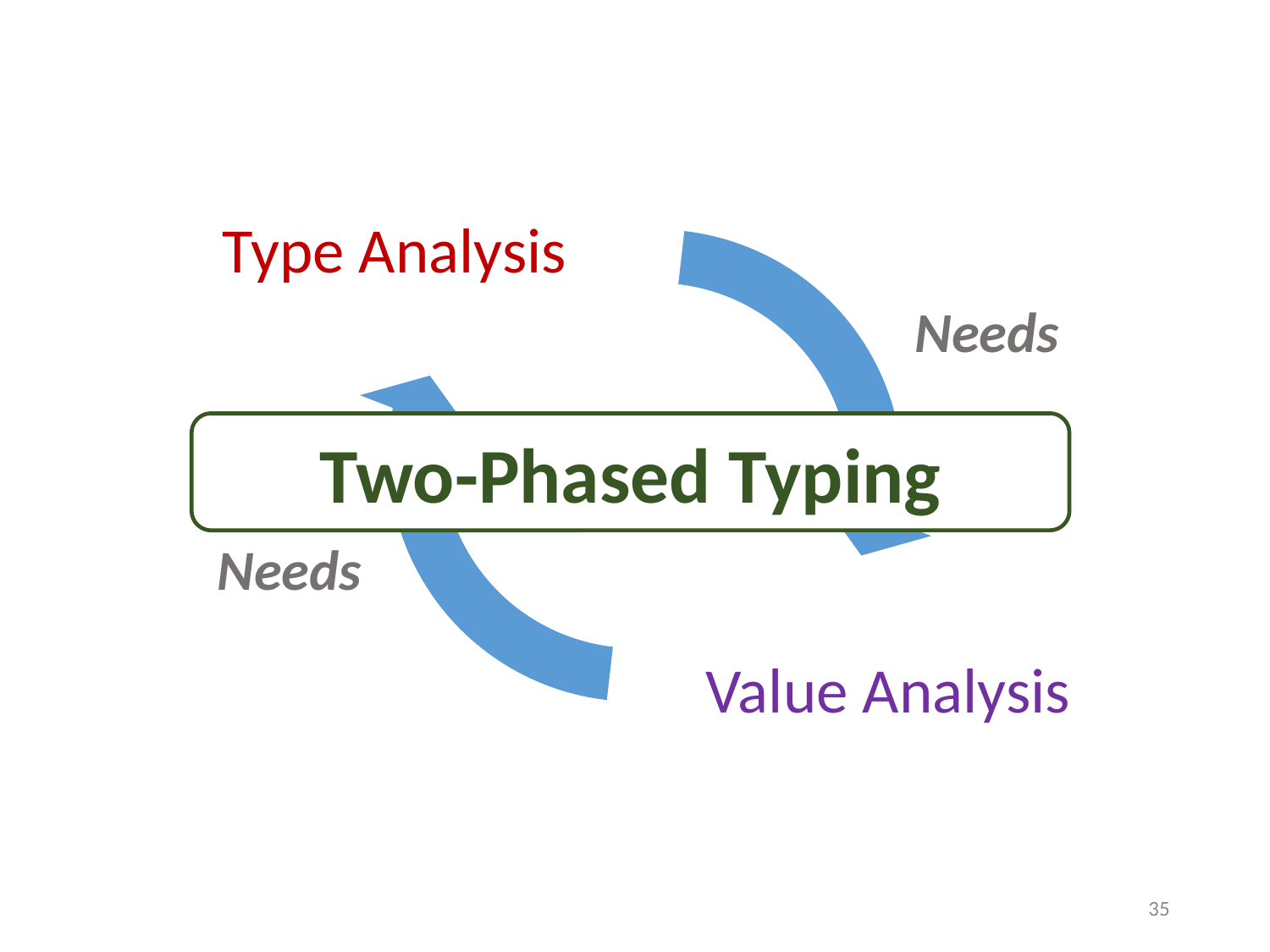

Type Analysis
Needs
Two-Phased Typing

Needs
Value Analysis
35